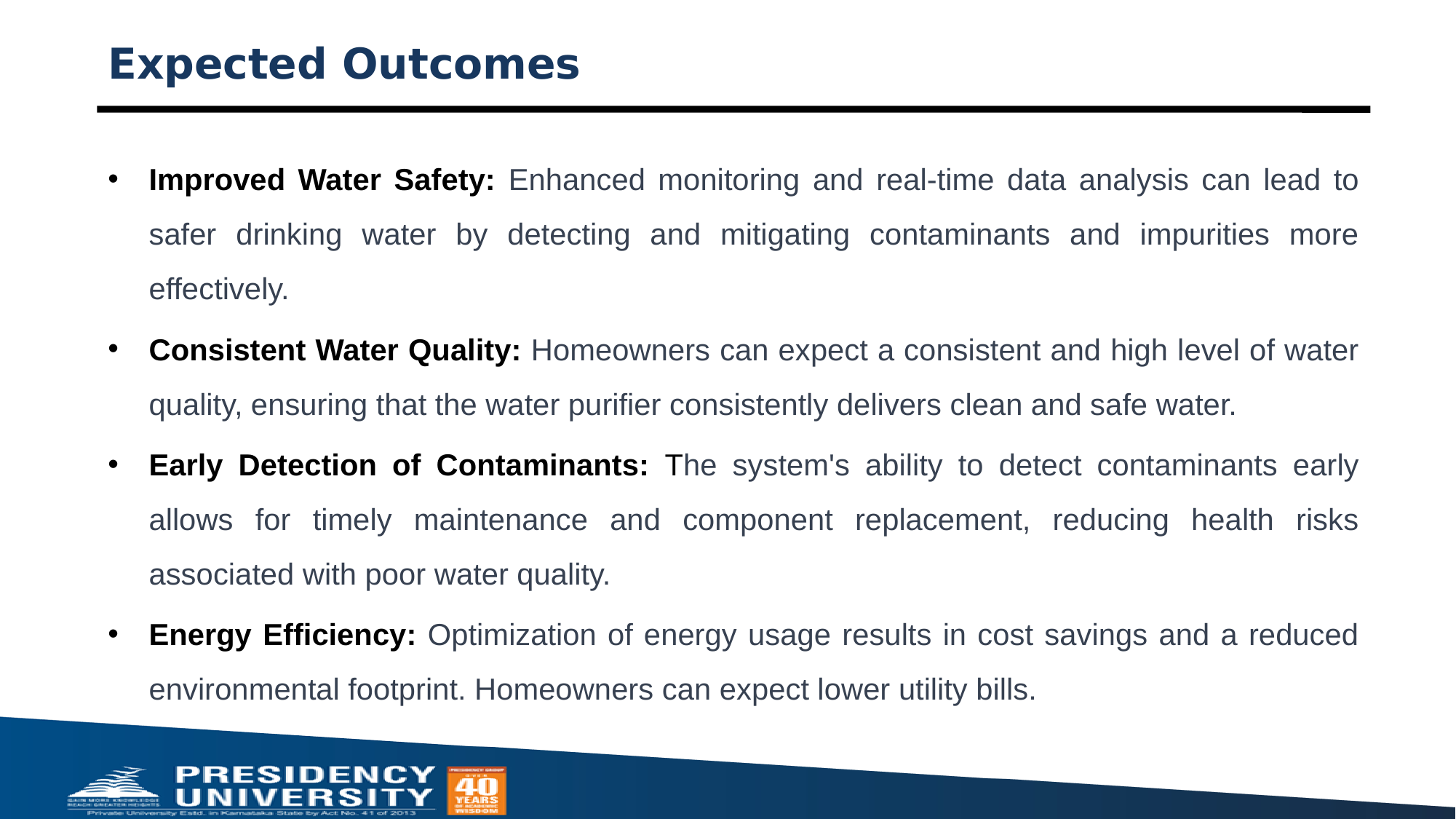

# Expected Outcomes
Improved Water Safety: Enhanced monitoring and real-time data analysis can lead to safer drinking water by detecting and mitigating contaminants and impurities more effectively.
Consistent Water Quality: Homeowners can expect a consistent and high level of water quality, ensuring that the water purifier consistently delivers clean and safe water.
Early Detection of Contaminants: The system's ability to detect contaminants early allows for timely maintenance and component replacement, reducing health risks associated with poor water quality.
Energy Efficiency: Optimization of energy usage results in cost savings and a reduced environmental footprint. Homeowners can expect lower utility bills.